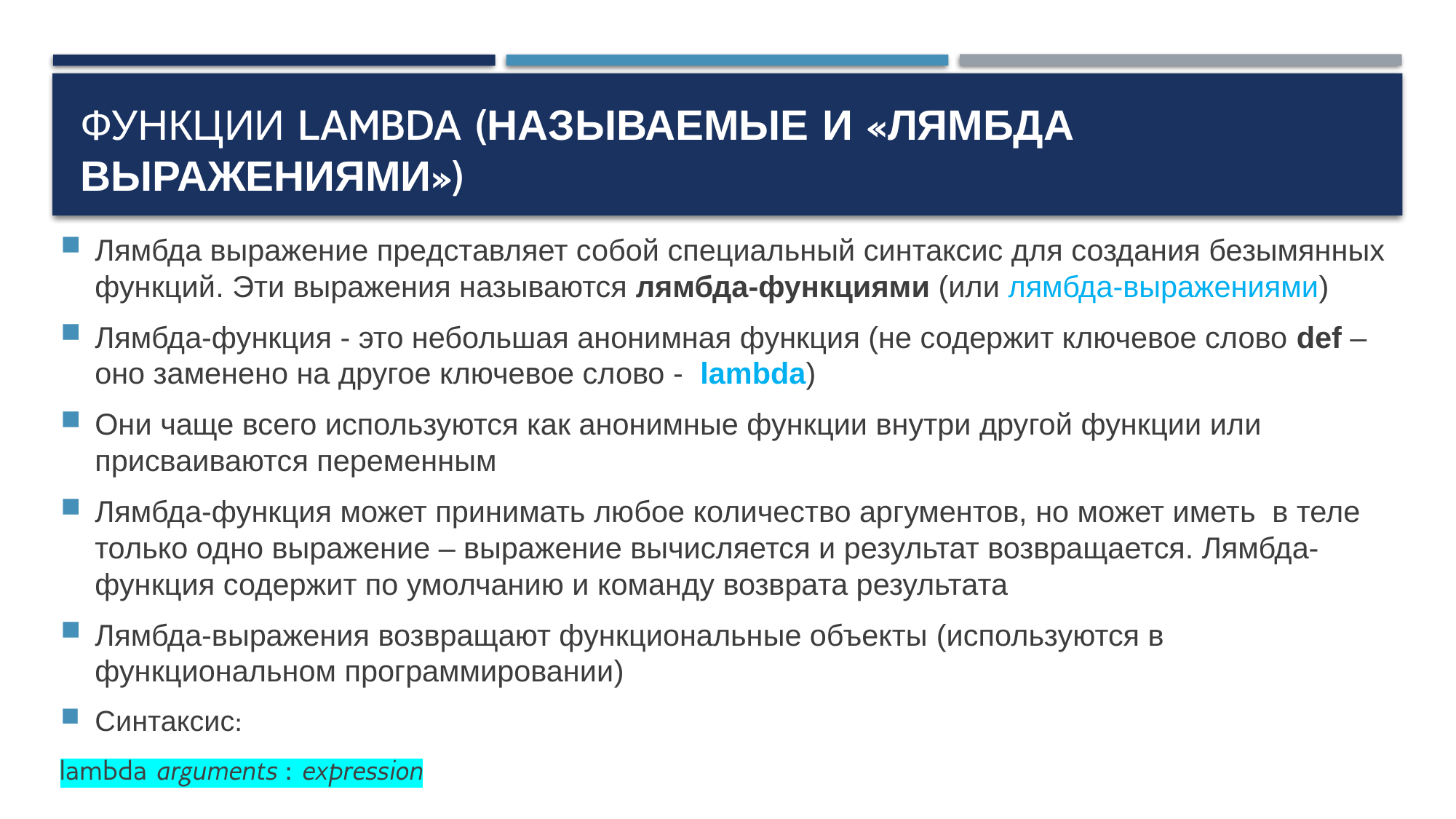

# Функции lambda (называемые и «лямбда выражениями»)
Лямбда выражение представляет собой специальный синтаксис для создания безымянных функций. Эти выражения называются лямбда-функциями (или лямбда-выражениями)
Лямбда-функция - это небольшая анонимная функция (не содержит ключевое слово def – оно заменено на другое ключевое слово -  lambda)
Они чаще всего используются как анонимные функции внутри другой функции или присваиваются переменным
Лямбда-функция может принимать любое количество аргументов, но может иметь  в теле только одно выражение – выражение вычисляется и результат возвращается. Лямбда-функция содержит по умолчанию и команду возврата результата
Лямбда-выражения возвращают функциональные объекты (используются в функциональном программировании)
Синтаксис:
lambda arguments : expression